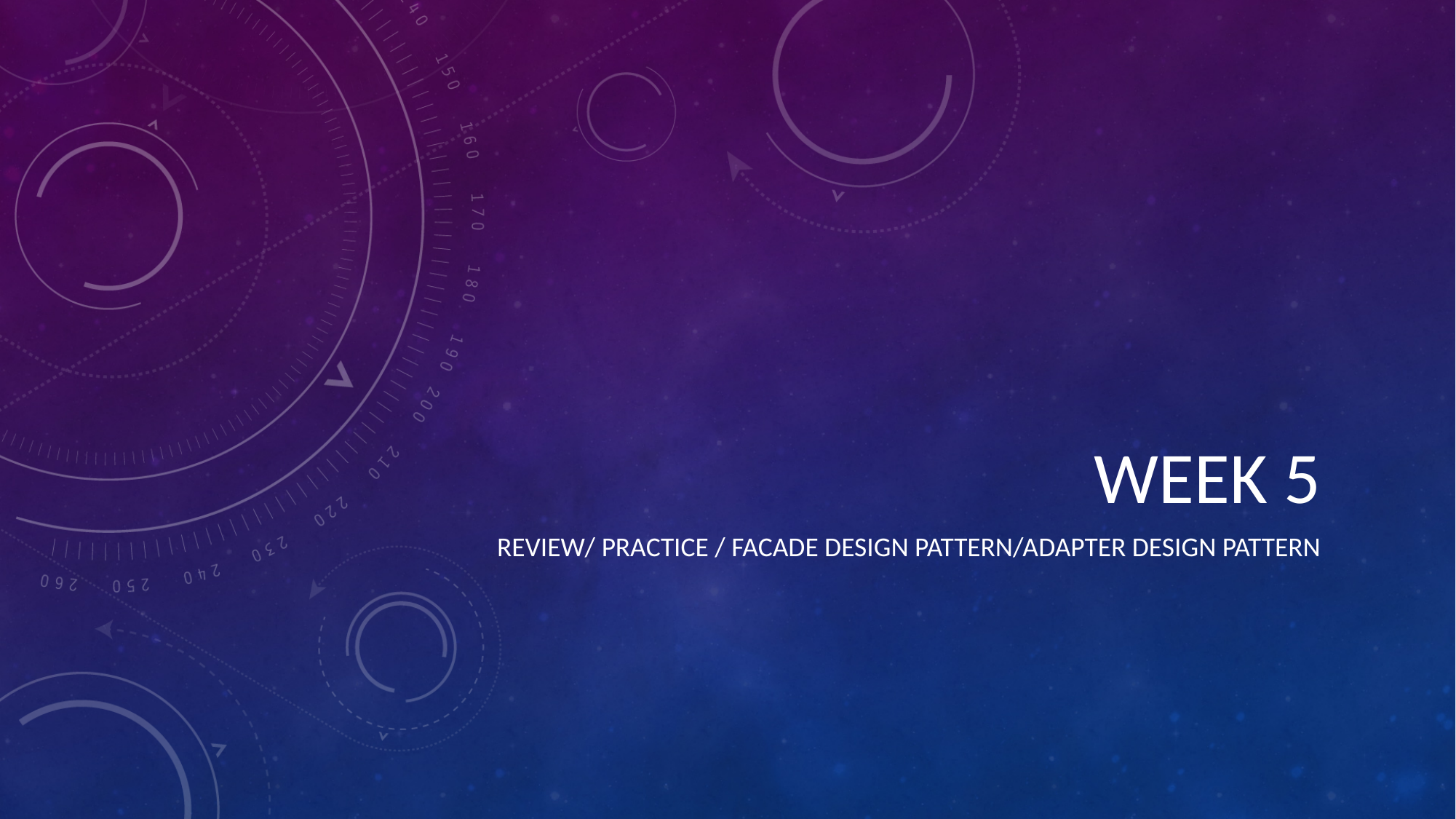

# Week 5
Review/ Practice / Facade Design pattern/Adapter Design Pattern